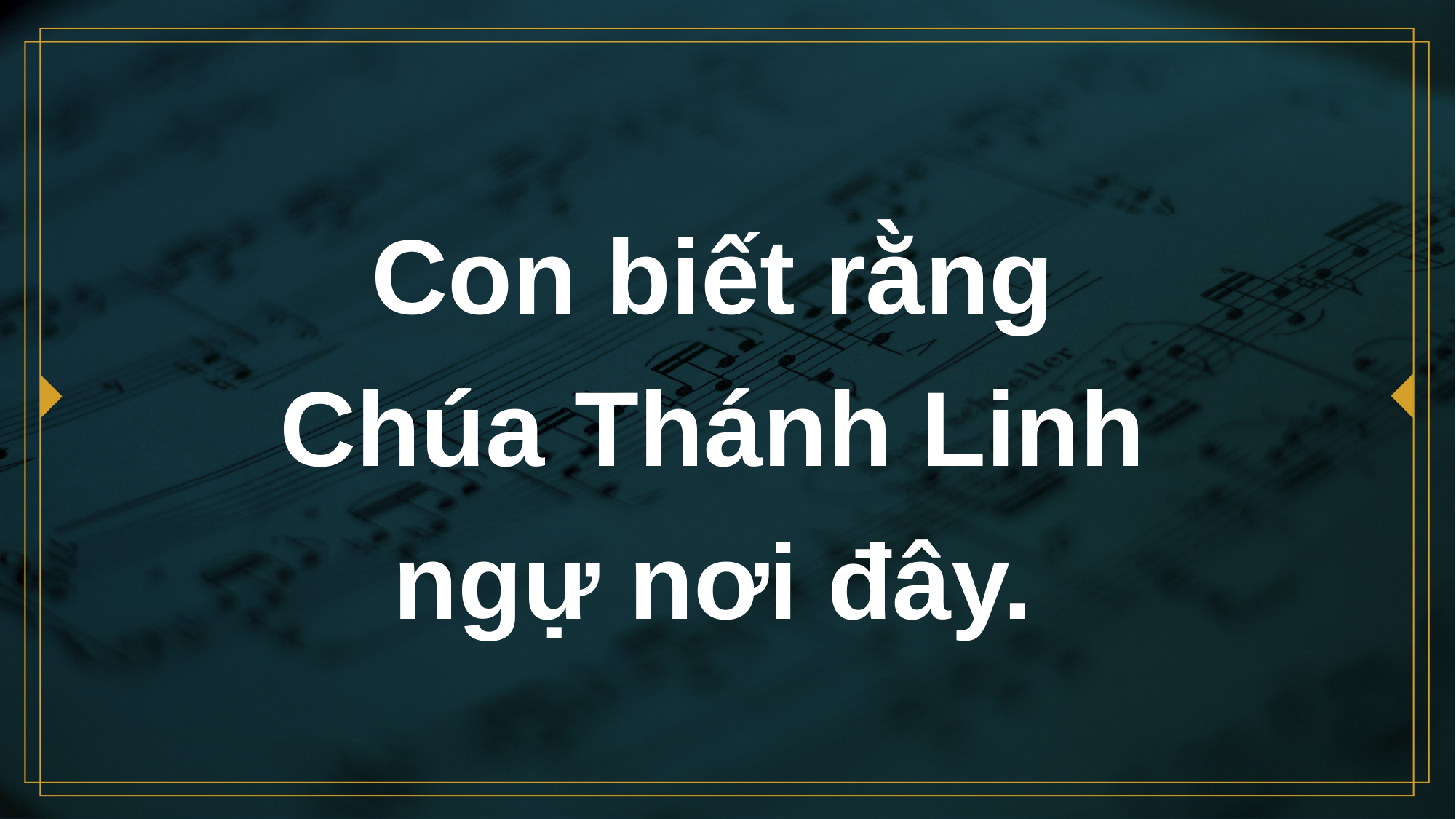

# Con biết rằng Chúa Thánh Linh ngự nơi đây.